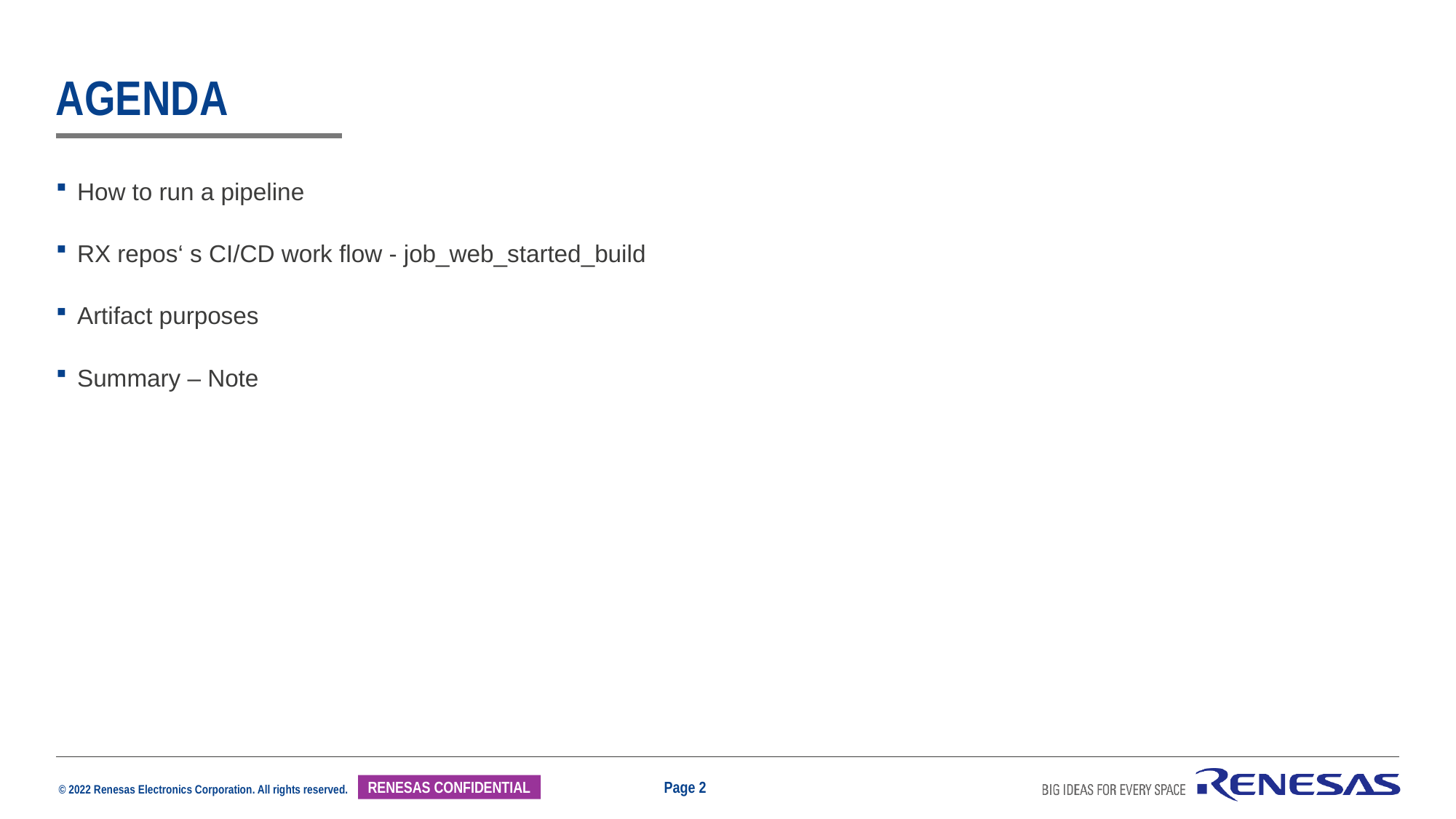

# agenda
How to run a pipeline
RX repos‘ s CI/CD work flow - job_web_started_build
Artifact purposes
Summary – Note